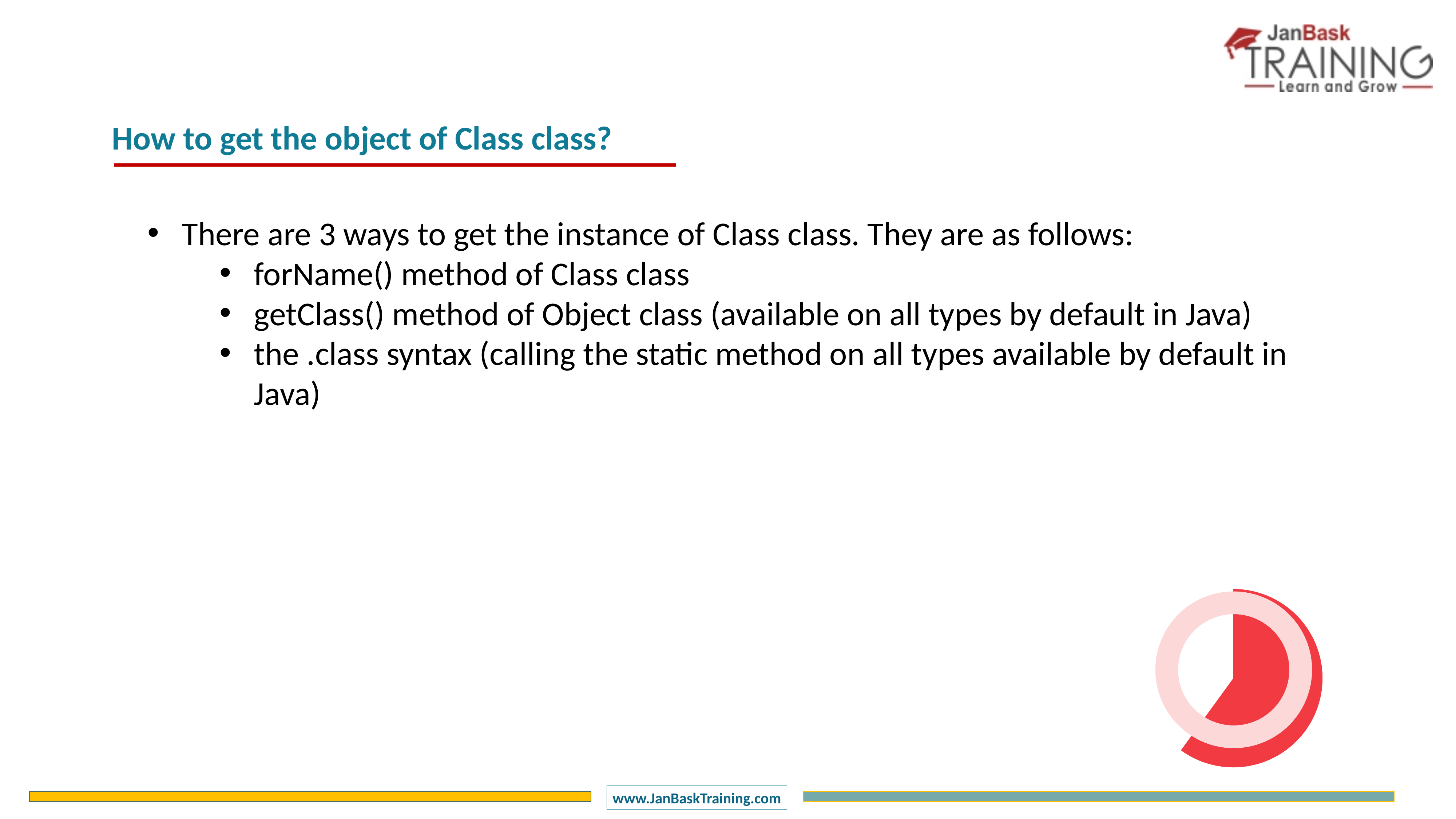

How to get the object of Class class?

There are 3 ways to get the instance of Class class. They are as follows:
forName() method of Class class
getClass() method of Object class (available on all types by default in Java)
the .class syntax (calling the static method on all types available by default in Java)

### Chart

| Category | Sales |
|---|---|
| 1 Q | 60.0 |
| 2 Q | 40.0 |